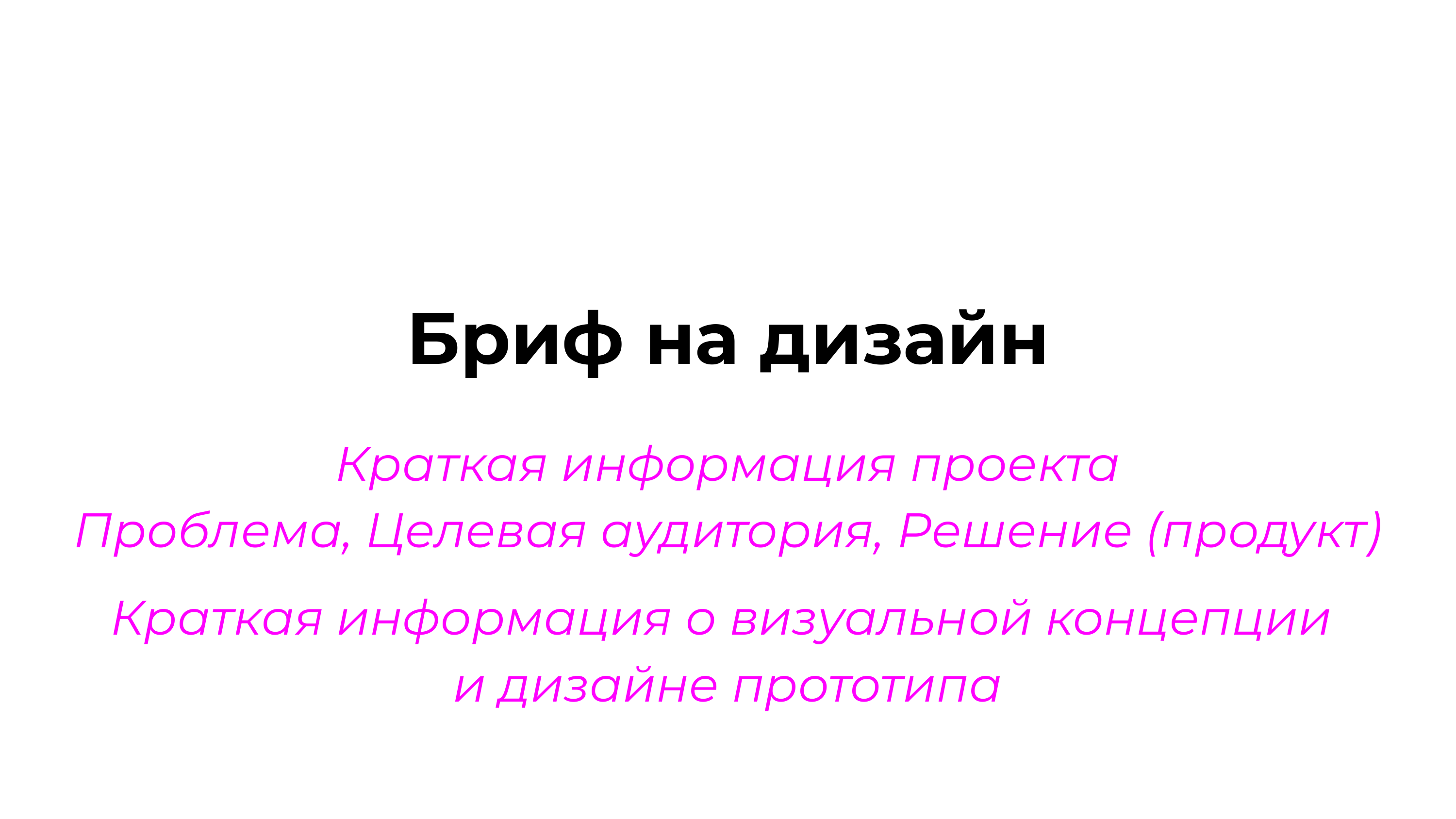

# Бриф на дизайн
Краткая информация проекта
Проблема, Целевая аудитория, Решение (продукт)
Краткая информация о визуальной концепции
и дизайне прототипа